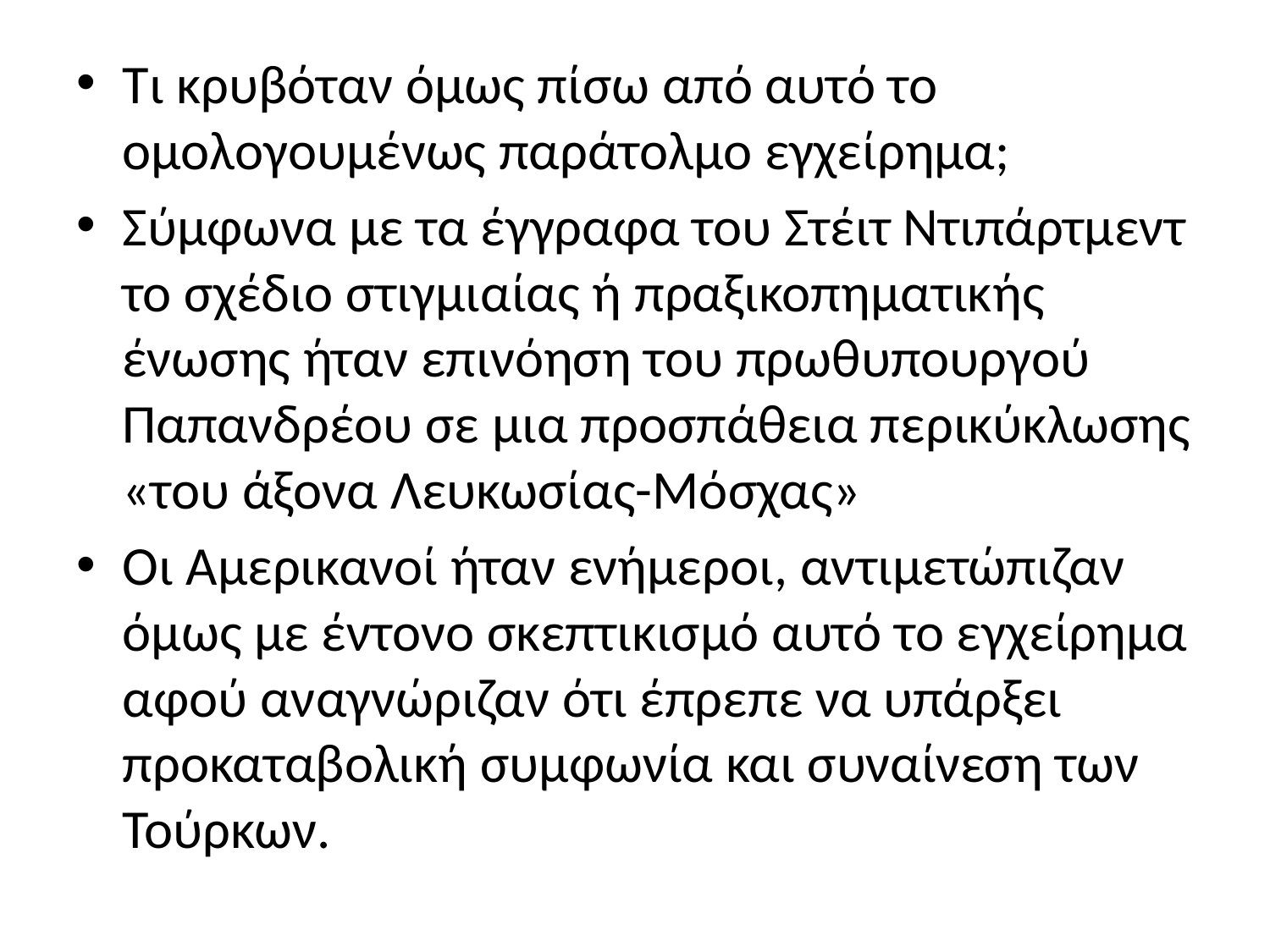

Τι κρυβόταν όμως πίσω από αυτό το ομολογουμένως παράτολμο εγχείρημα;
Σύμφωνα με τα έγγραφα του Στέιτ Ντιπάρτμεντ το σχέδιο στιγμιαίας ή πραξικοπηματικής ένωσης ήταν επινόηση του πρωθυπουργού Παπανδρέου σε μια προσπάθεια περικύκλωσης «του άξονα Λευκωσίας-Μόσχας»
Οι Αμερικανοί ήταν ενήμεροι, αντιμετώπιζαν όμως με έντονο σκεπτικισμό αυτό το εγχείρημα αφού αναγνώριζαν ότι έπρεπε να υπάρξει προκαταβολική συμφωνία και συναίνεση των Τούρκων.